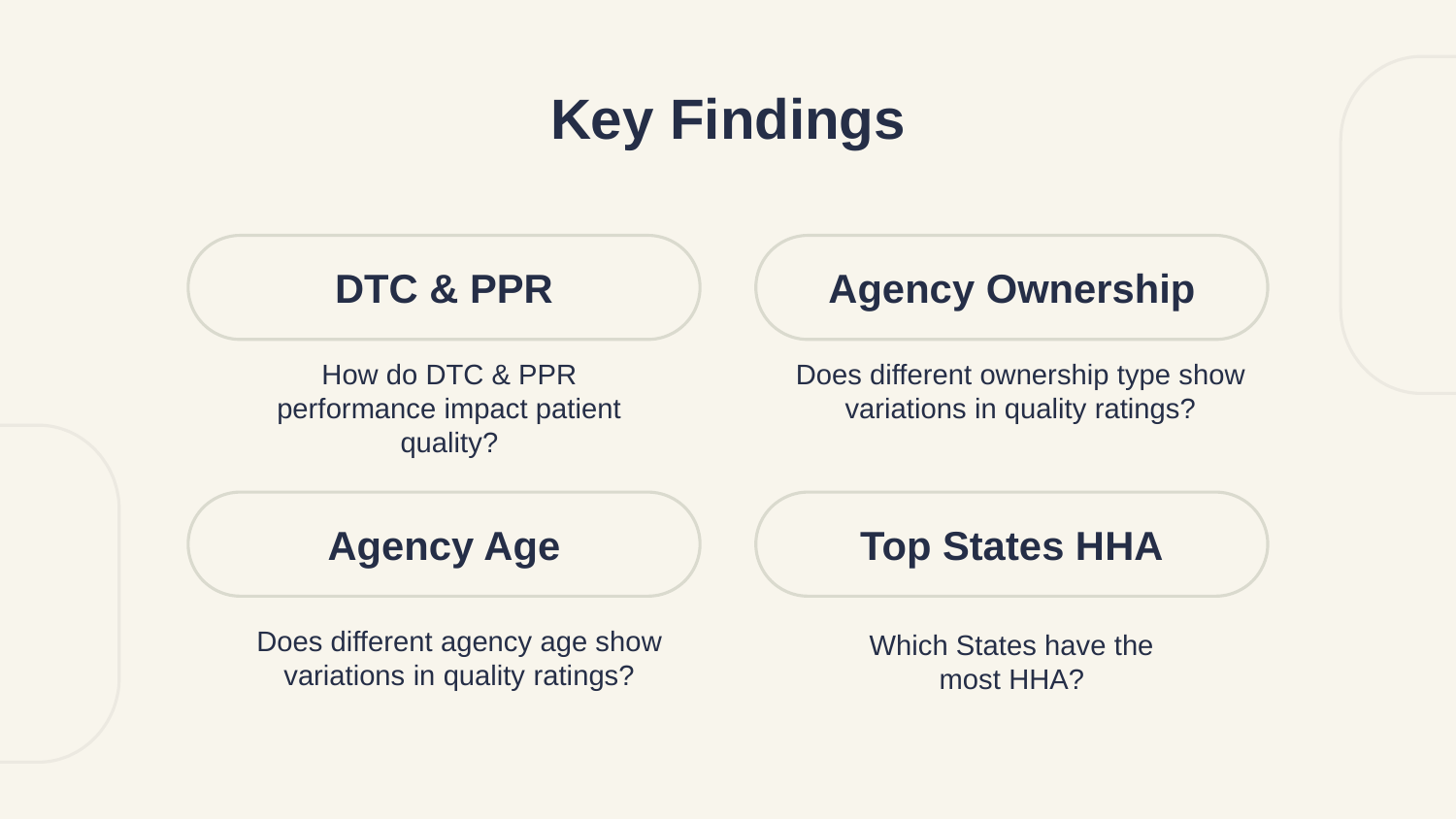

# Key Findings

DTC & PPR
Agency Ownership
How do DTC & PPR performance impact patient quality?
Does different ownership type show variations in quality ratings?

Agency Age
Top States HHA
Does different agency age show variations in quality ratings?

Which States have the most HHA?